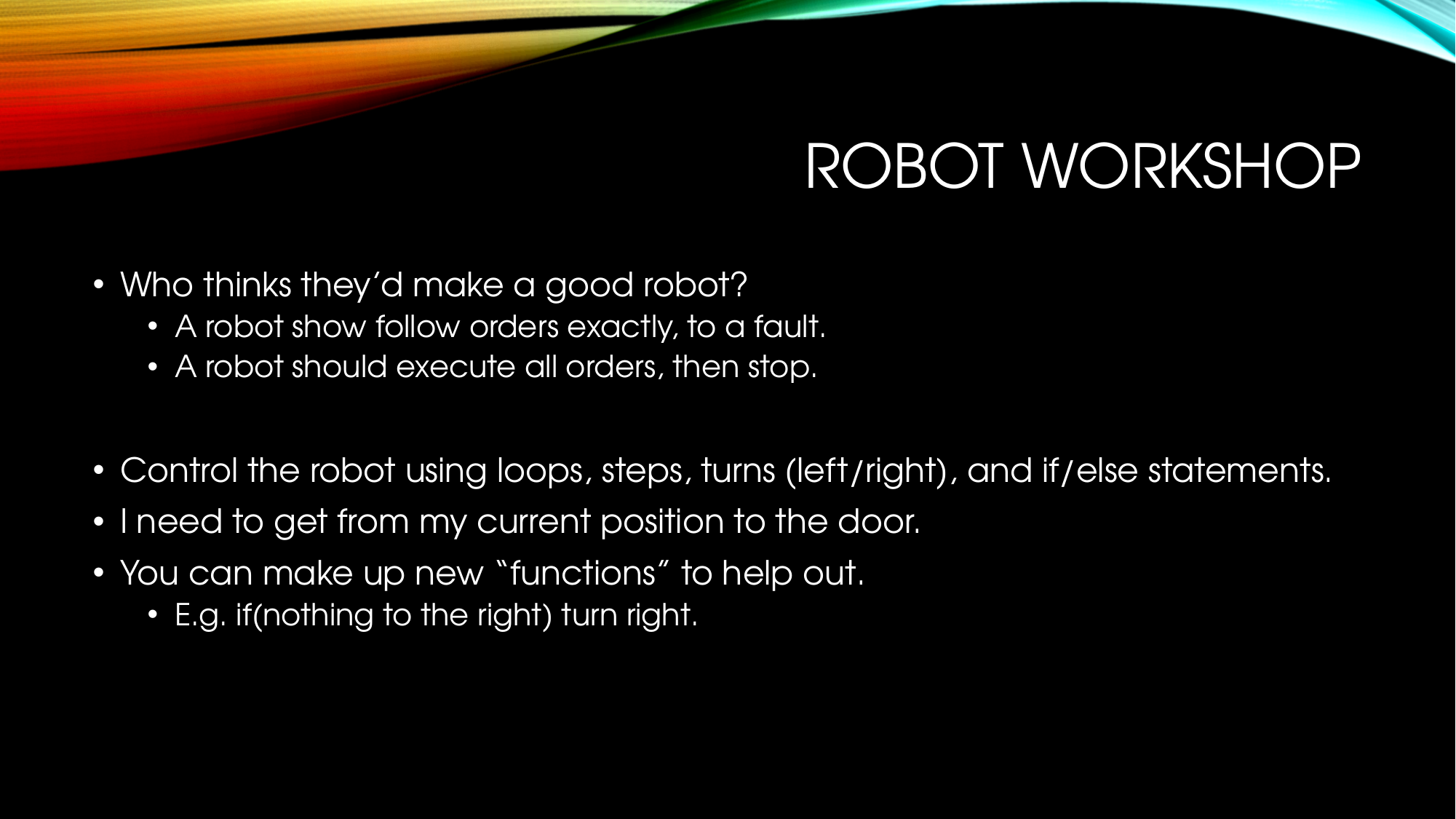

# Robot workshop
Who thinks they’d make a good robot?
A robot show follow orders exactly, to a fault.
A robot should execute all orders, then stop.

Control the robot using loops, steps, turns (left/right), and if/else statements.
I need to get from my current position to the door.
You can make up new “functions” to help out.
E.g. if(nothing to the right) turn right.